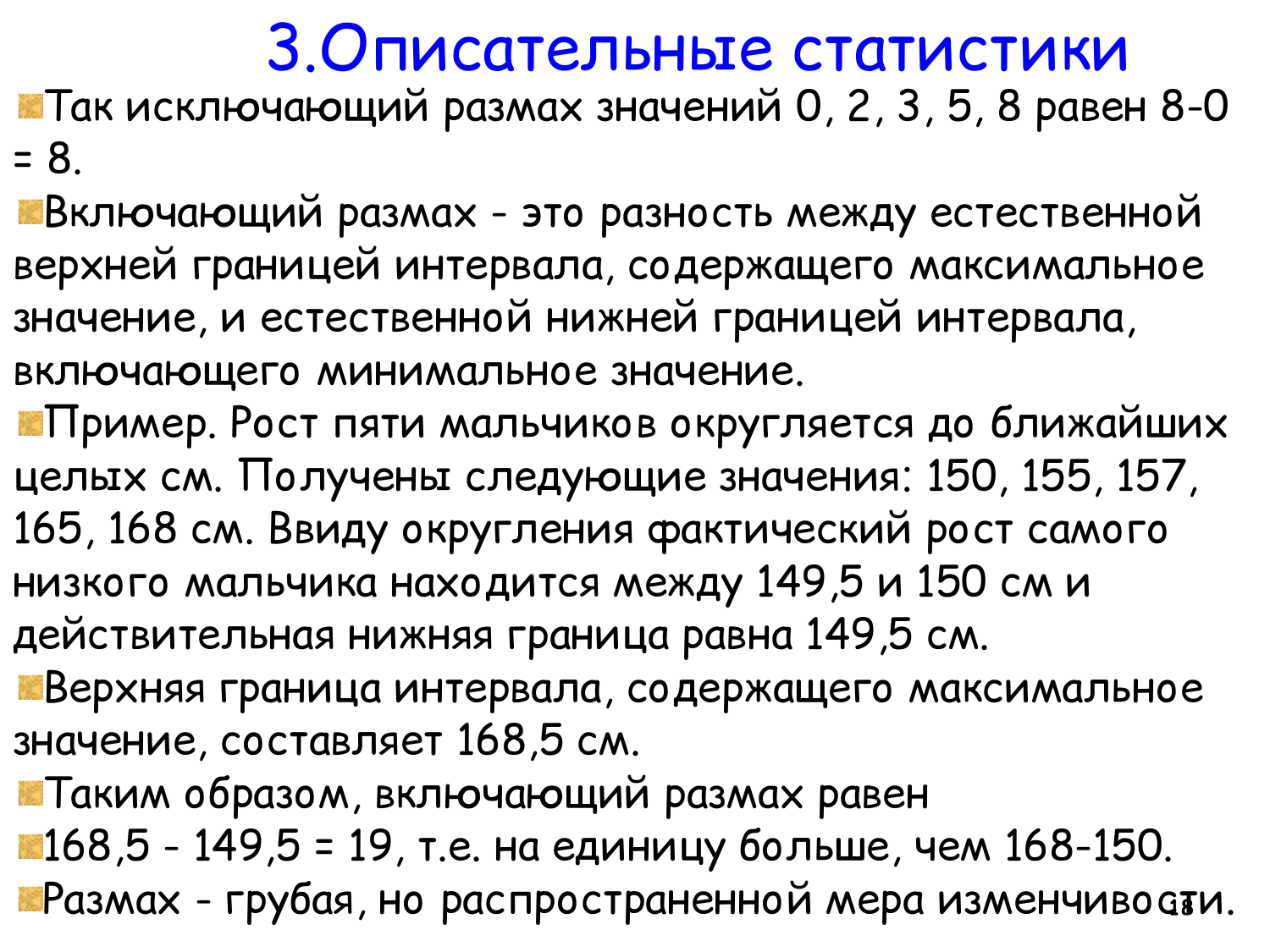

3.Описательные статистики
Так исключающий размах значений 0, 2, 3, 5, 8 равен 8-0 = 8.
Включающий размах - это разность между естественной верхней границей интервала, содержащего максимальное значение, и естественной нижней границей интервала,
включающего минимальное значение.
Пример. Рост пяти мальчиков округляется до ближайших целых см. Получены следующие значения: 150, 155, 157, 165, 168 см. Ввиду округления фактический рост самого низкого мальчика находится между 149,5 и 150 см и действительная нижняя граница равна 149,5 см.
Верхняя граница интервала, содержащего максимальное значение, составляет 168,5 см.
Таким образом, включающий размах равен
168,5 - 149,5 = 19, т.е. на единицу больше, чем 168-150.
Размах - грубая, но распространенной мера изменчивости.
18